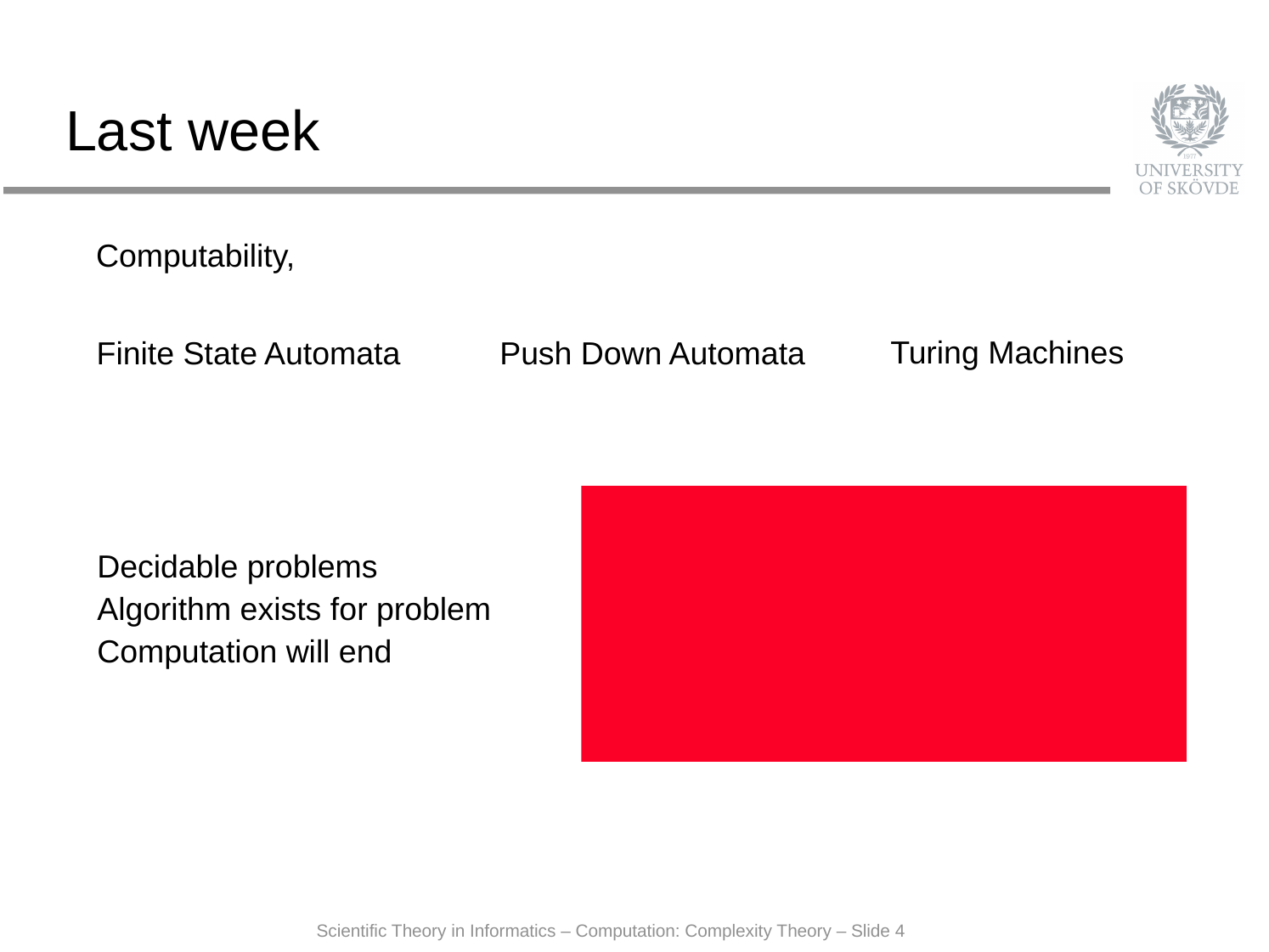

# Last week
Computability,

Turing Machines
Finite State Automata
Push Down Automata

Decidable problems
Algorithm exists for problem
Computation will end
Undecidable problems
Computation might never end